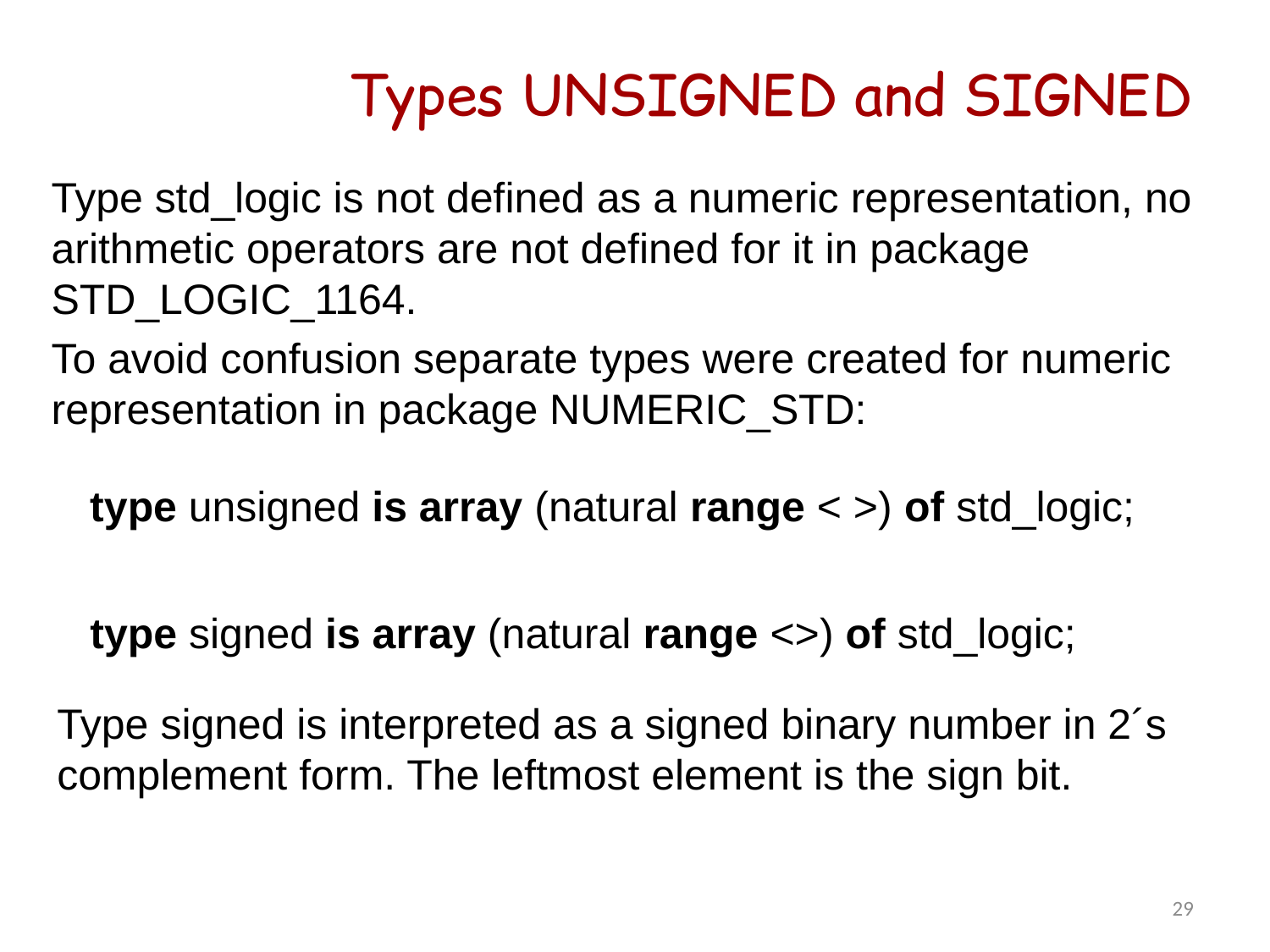

# Types UNSIGNED and SIGNED
Type std_logic is not defined as a numeric representation, no arithmetic operators are not defined for it in package STD_LOGIC_1164.
To avoid confusion separate types were created for numeric representation in package NUMERIC_STD:

type unsigned is array (natural range < >) of std_logic;
type signed is array (natural range <>) of std_logic;
Type signed is interpreted as a signed binary number in 2´s complement form. The leftmost element is the sign bit.

29